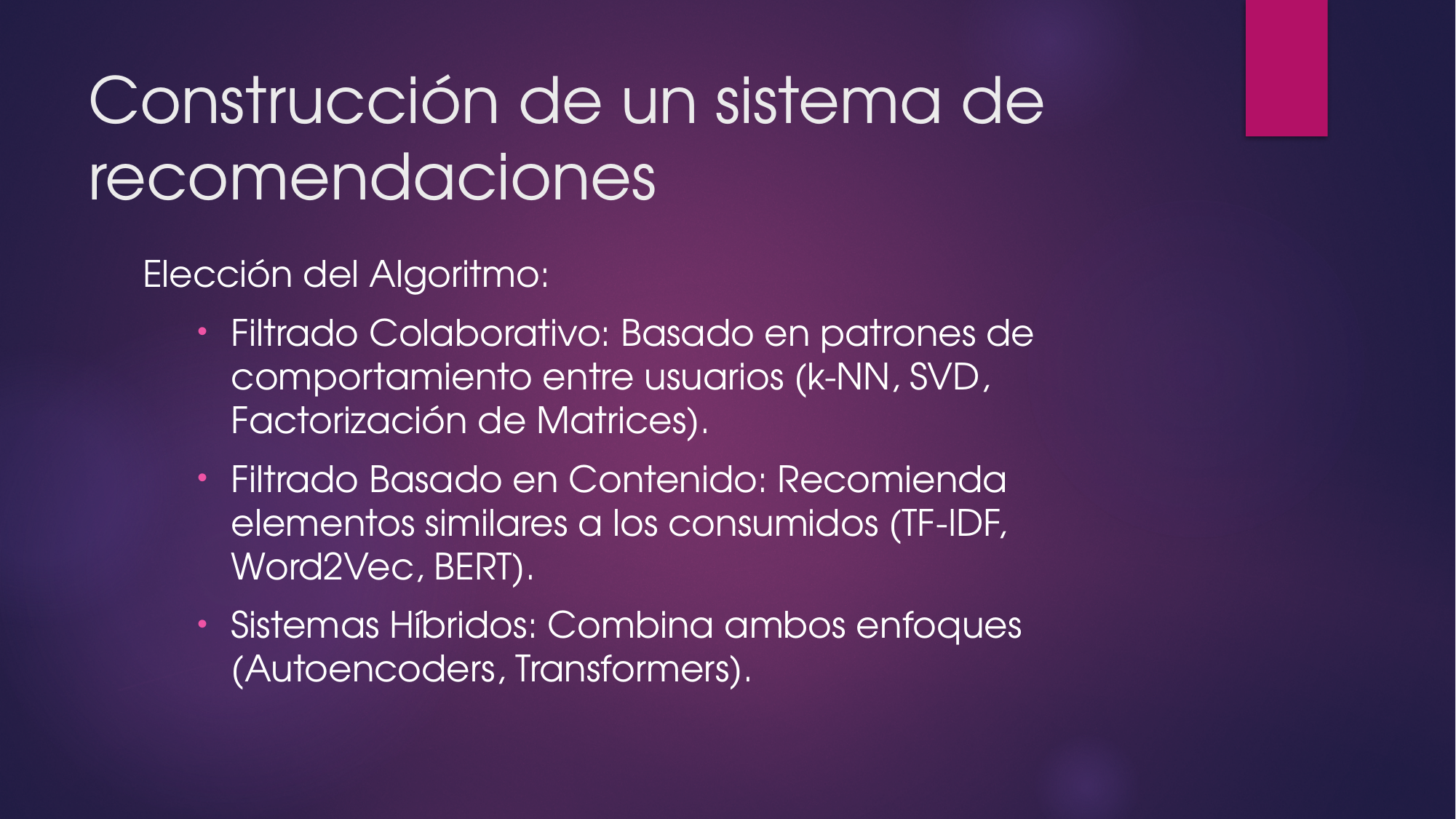

# Construcción de un sistema de recomendaciones
Elección del Algoritmo:
Filtrado Colaborativo: Basado en patrones de comportamiento entre usuarios (k-NN, SVD, Factorización de Matrices).
Filtrado Basado en Contenido: Recomienda elementos similares a los consumidos (TF-IDF, Word2Vec, BERT).
Sistemas Híbridos: Combina ambos enfoques (Autoencoders, Transformers).